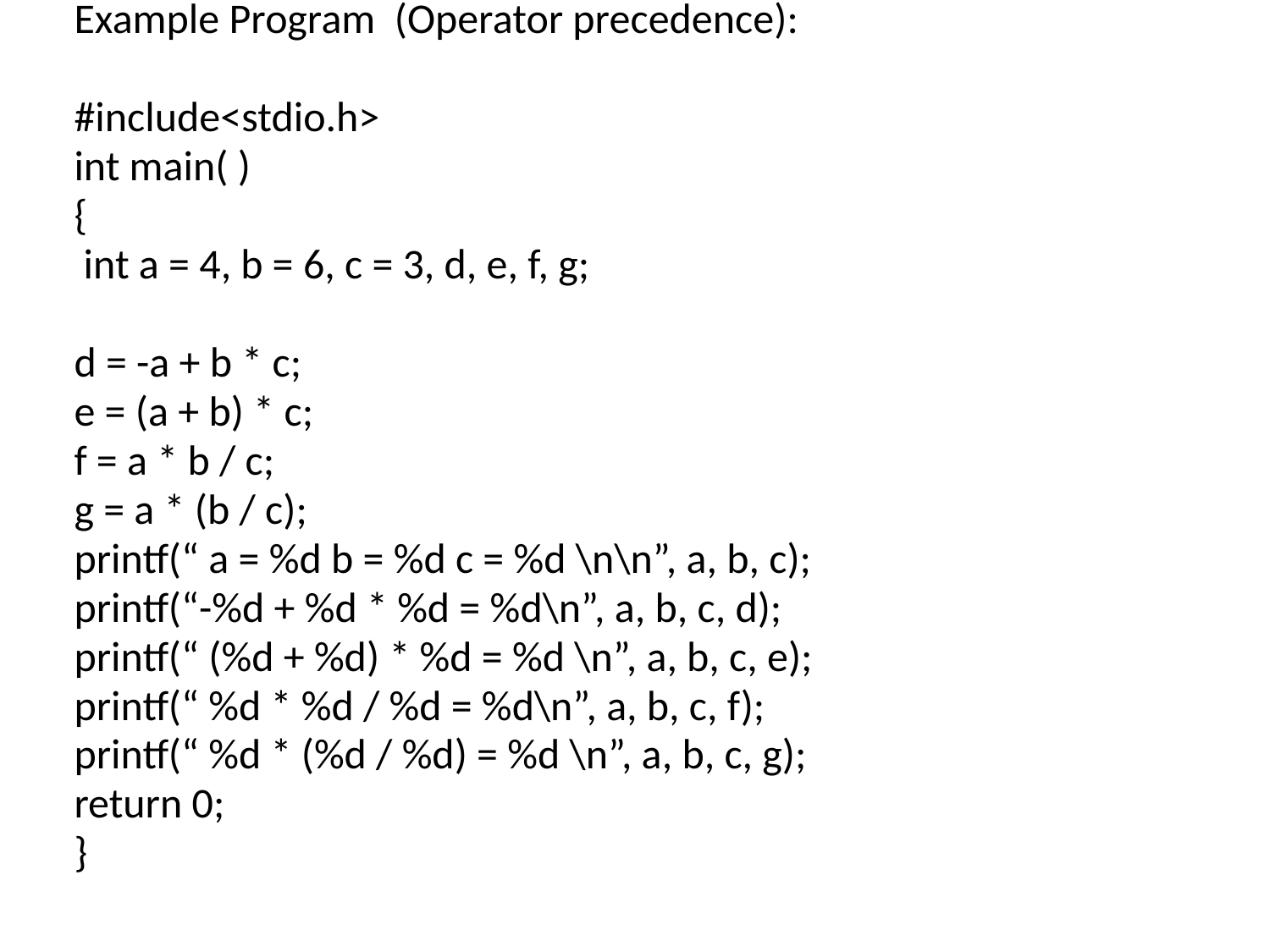

Example Program  (Operator precedence):

#include<stdio.h>
int main( )
{
 int a = 4, b = 6, c = 3, d, e, f, g;

d = -a + b * c;
e = (a + b) * c;
f = a * b / c;
g = a * (b / c);
printf(“ a = %d b = %d c = %d \n\n”, a, b, c);
printf(“-%d + %d * %d = %d\n”, a, b, c, d);
printf(“ (%d + %d) * %d = %d \n”, a, b, c, e);
printf(“ %d * %d / %d = %d\n”, a, b, c, f);
printf(“ %d * (%d / %d) = %d \n”, a, b, c, g);
return 0;
}